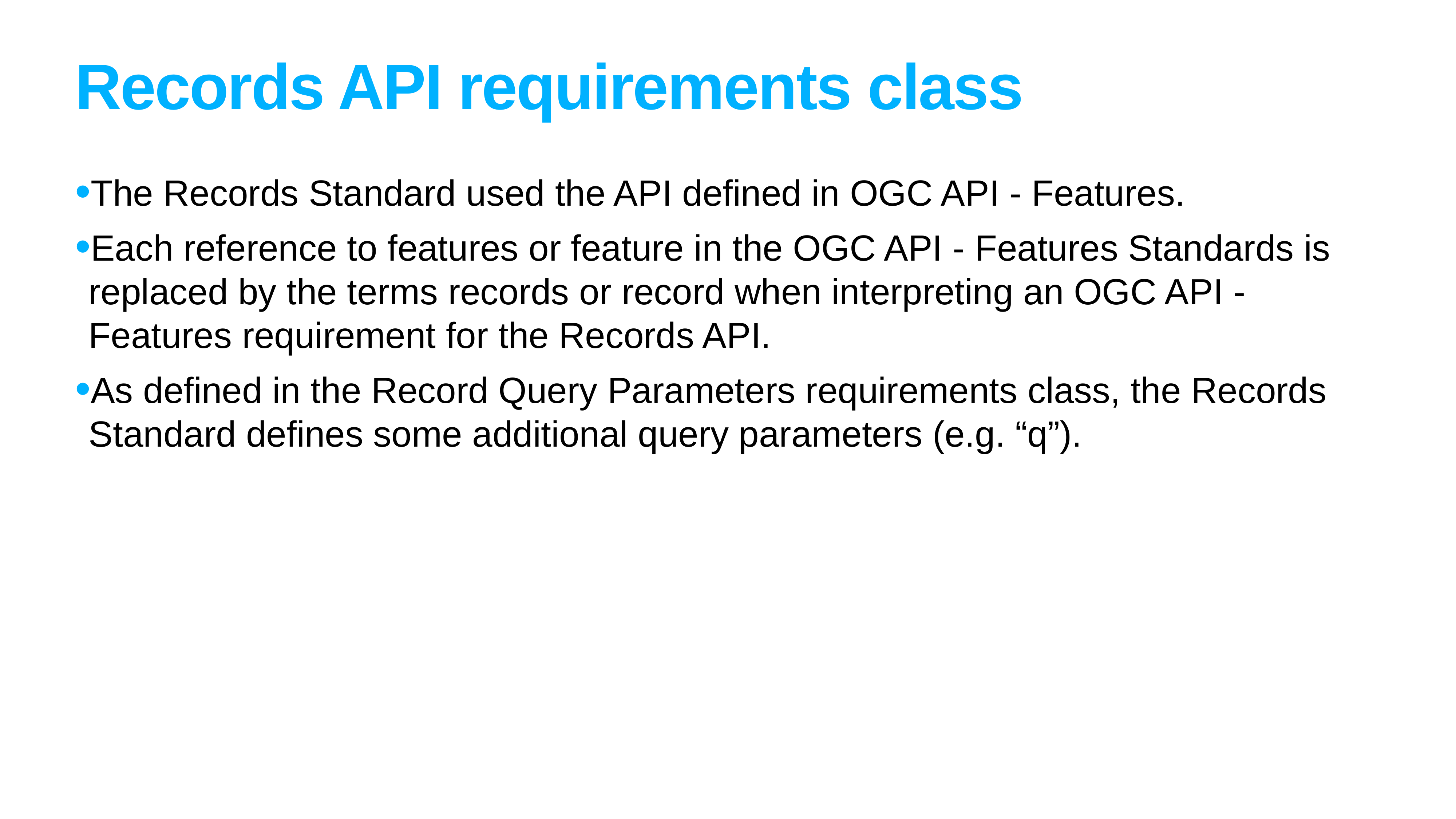

# Records API requirements class
The Records Standard used the API defined in OGC API - Features.
Each reference to features or feature in the OGC API - Features Standards is  replaced by the terms records or record when interpreting an OGC API - Features requirement for the Records API.
As defined in the Record Query Parameters requirements class, the Records Standard defines some additional query parameters (e.g. “q”).